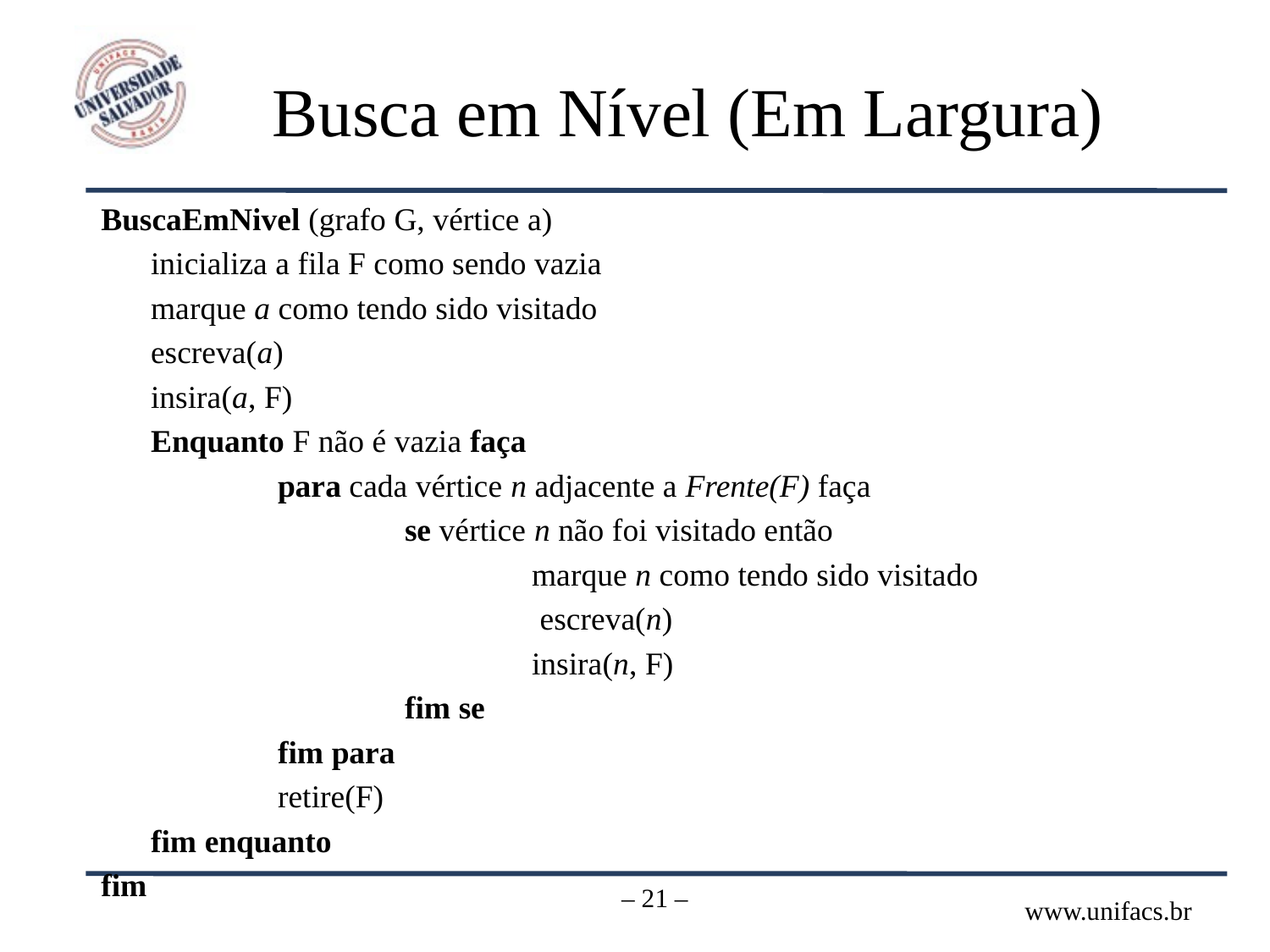

# Busca em Nível (Em Largura)
BuscaEmNivel (grafo G, vértice a)
	inicializa a fila F como sendo vazia
	marque a como tendo sido visitado
	escreva(a)
	insira(a, F)
	Enquanto F não é vazia faça
		para cada vértice n adjacente a Frente(F) faça
			se vértice n não foi visitado então
				marque n como tendo sido visitado
				 escreva(n)
				insira(n, F)
			fim se
		fim para
		retire(F)
	fim enquanto
fim
– 21 –